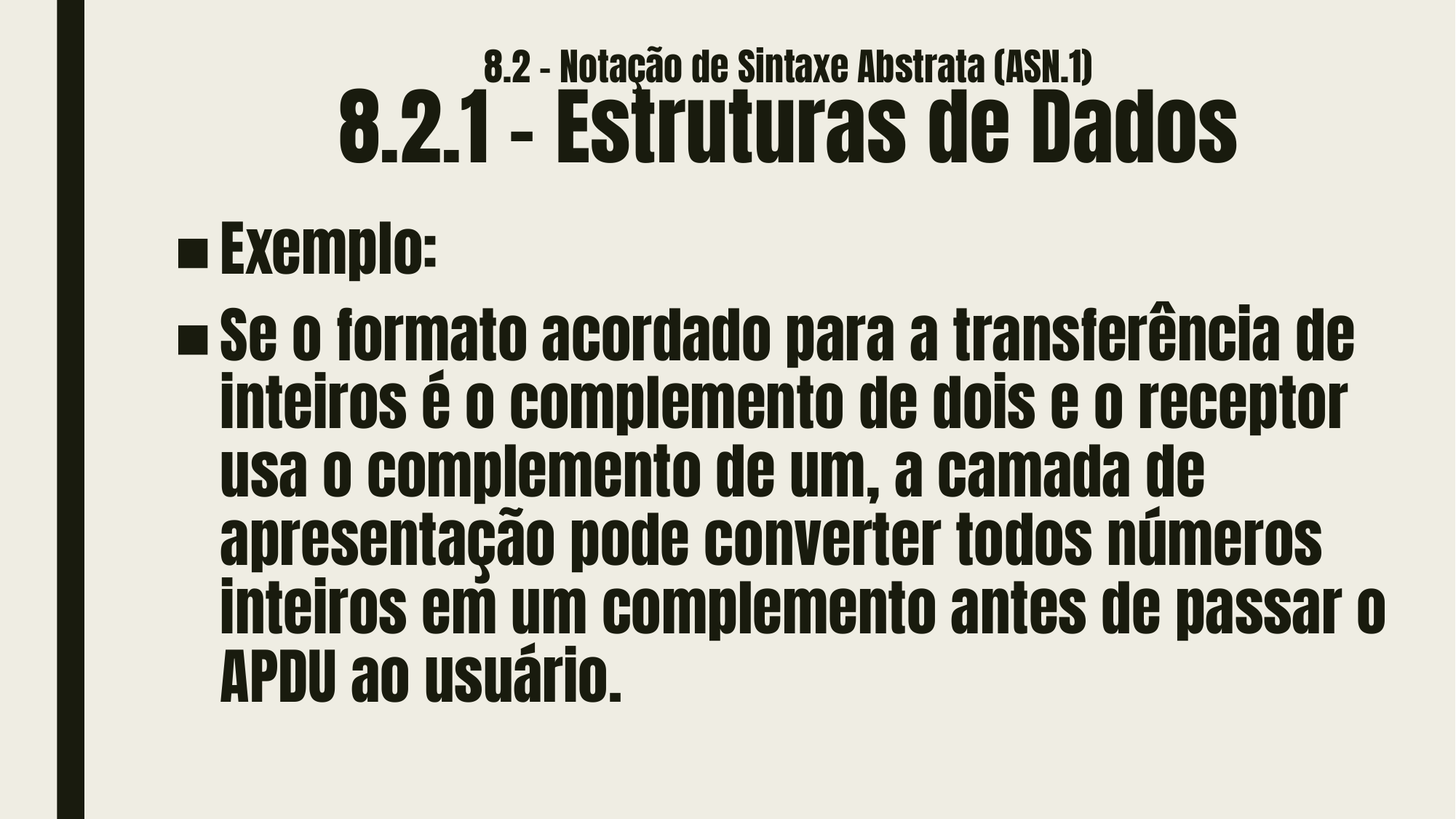

# 8.2 - Notação de Sintaxe Abstrata (ASN.1) 8.2.1 - Estruturas de Dados
Exemplo:
Se o formato acordado para a transferência de inteiros é o complemento de dois e o receptor usa o complemento de um, a camada de apresentação pode converter todos números inteiros em um complemento antes de passar o APDU ao usuário.